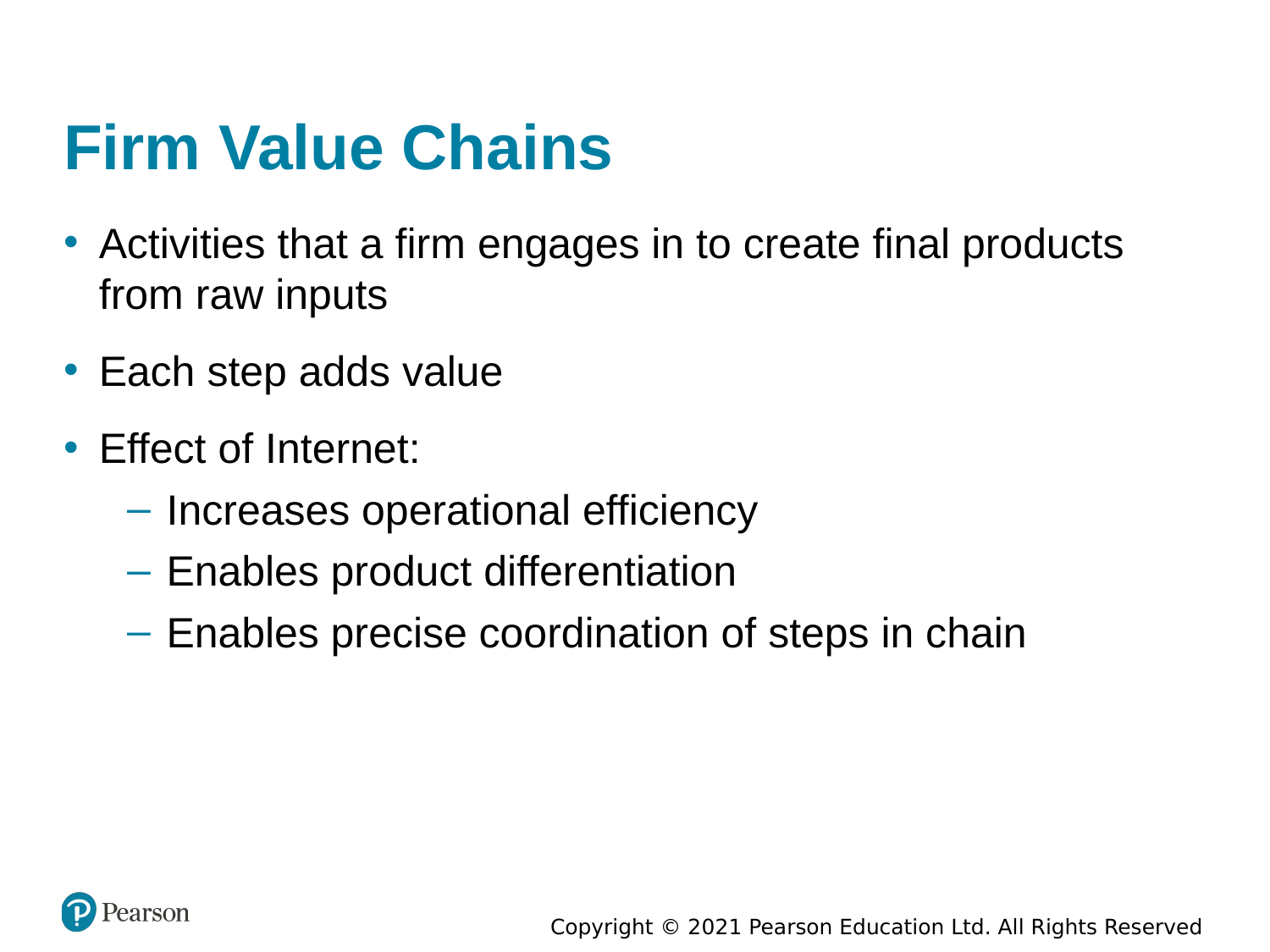

# Firm Value Chains
Activities that a firm engages in to create final products from raw inputs
Each step adds value
Effect of Internet:
Increases operational efficiency
Enables product differentiation
Enables precise coordination of steps in chain